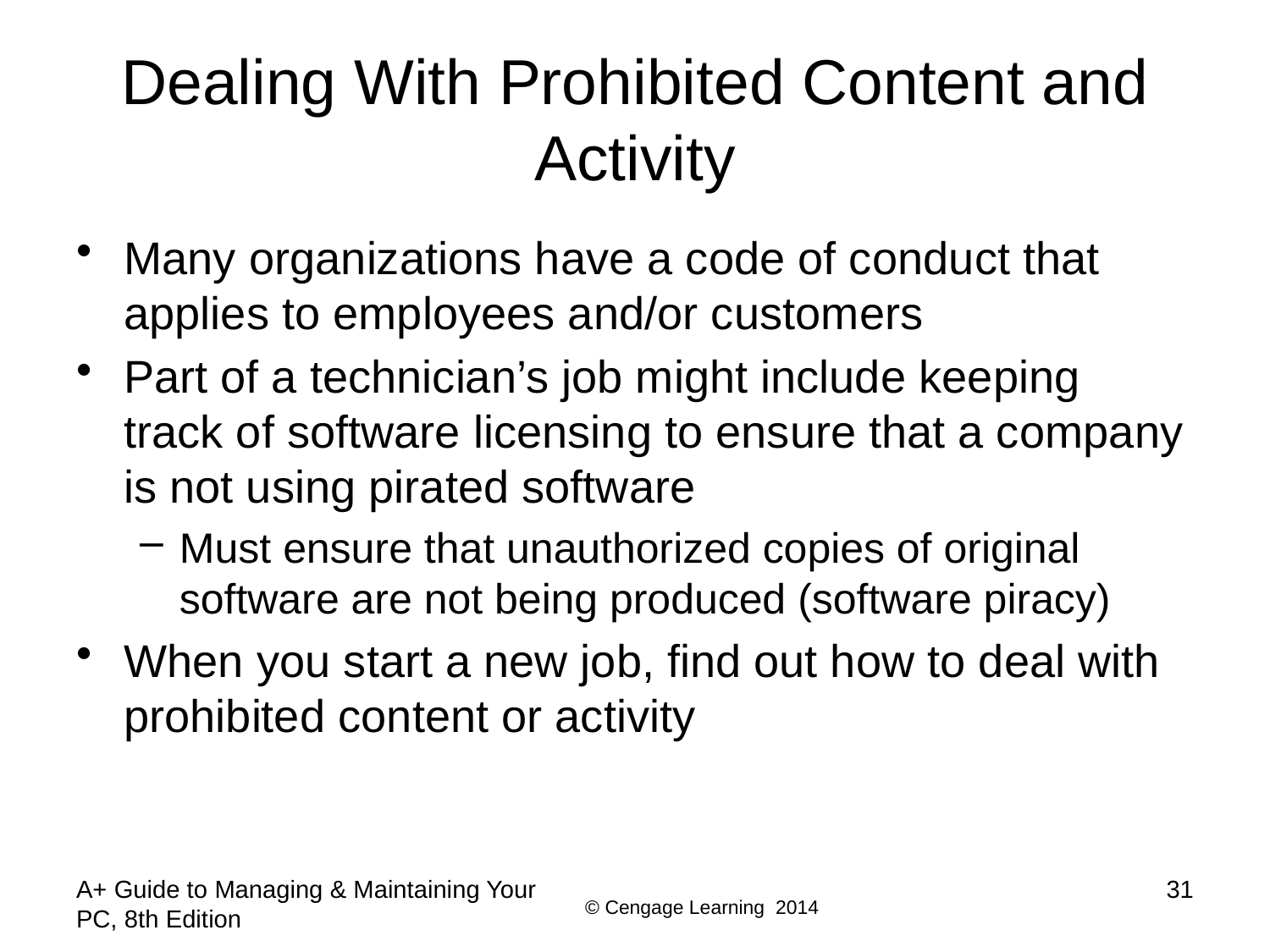

# Dealing With Prohibited Content and Activity
Many organizations have a code of conduct that applies to employees and/or customers
Part of a technician’s job might include keeping track of software licensing to ensure that a company is not using pirated software
Must ensure that unauthorized copies of original software are not being produced (software piracy)
When you start a new job, find out how to deal with prohibited content or activity
A+ Guide to Managing & Maintaining Your PC, 8th Edition
31